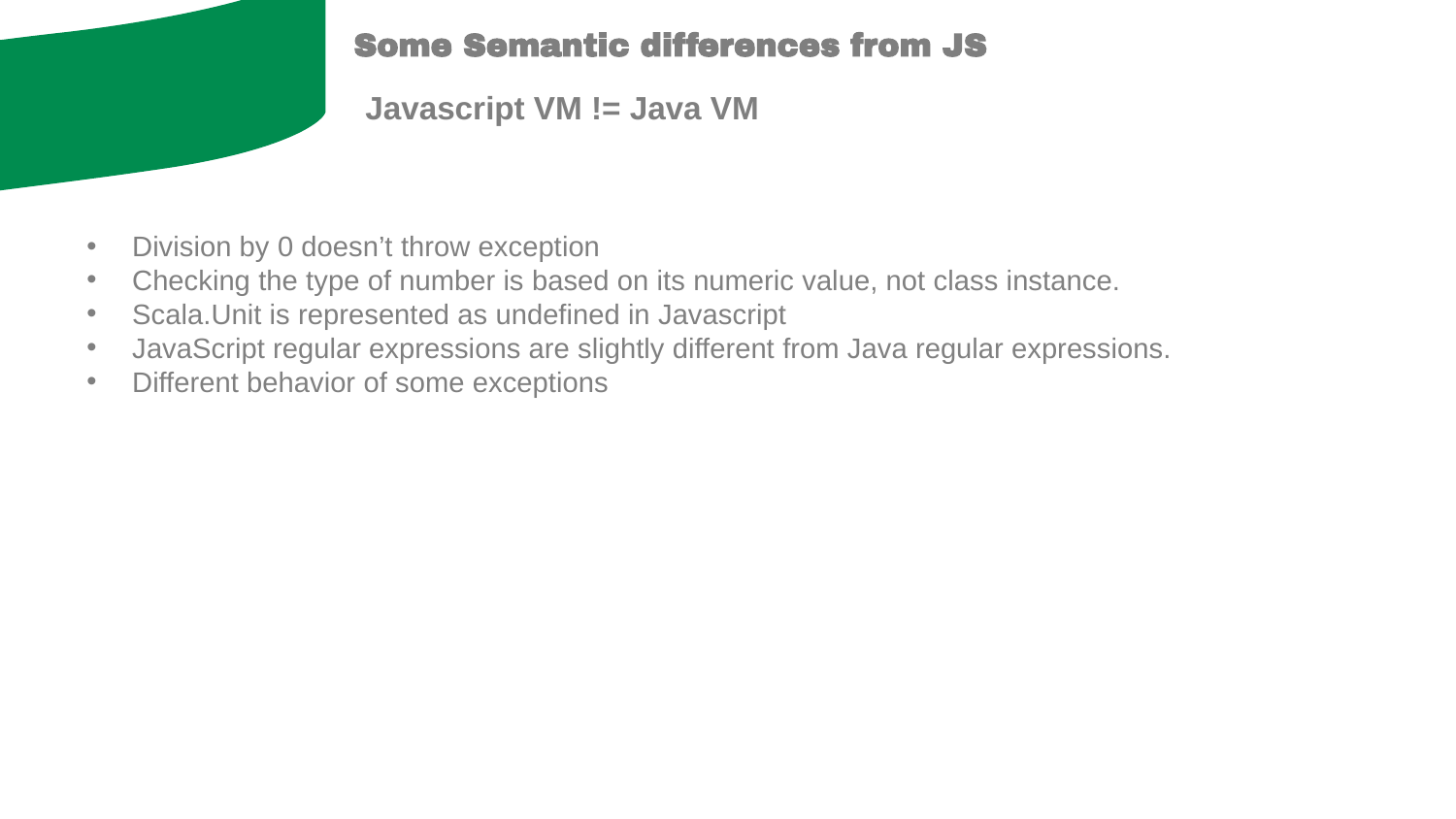

Some Semantic differences from JS

 Javascript VM != Java VM

Division by 0 doesn’t throw exception
Checking the type of number is based on its numeric value, not class instance.
Scala.Unit is represented as undefined in Javascript
JavaScript regular expressions are slightly different from Java regular expressions.
Different behavior of some exceptions